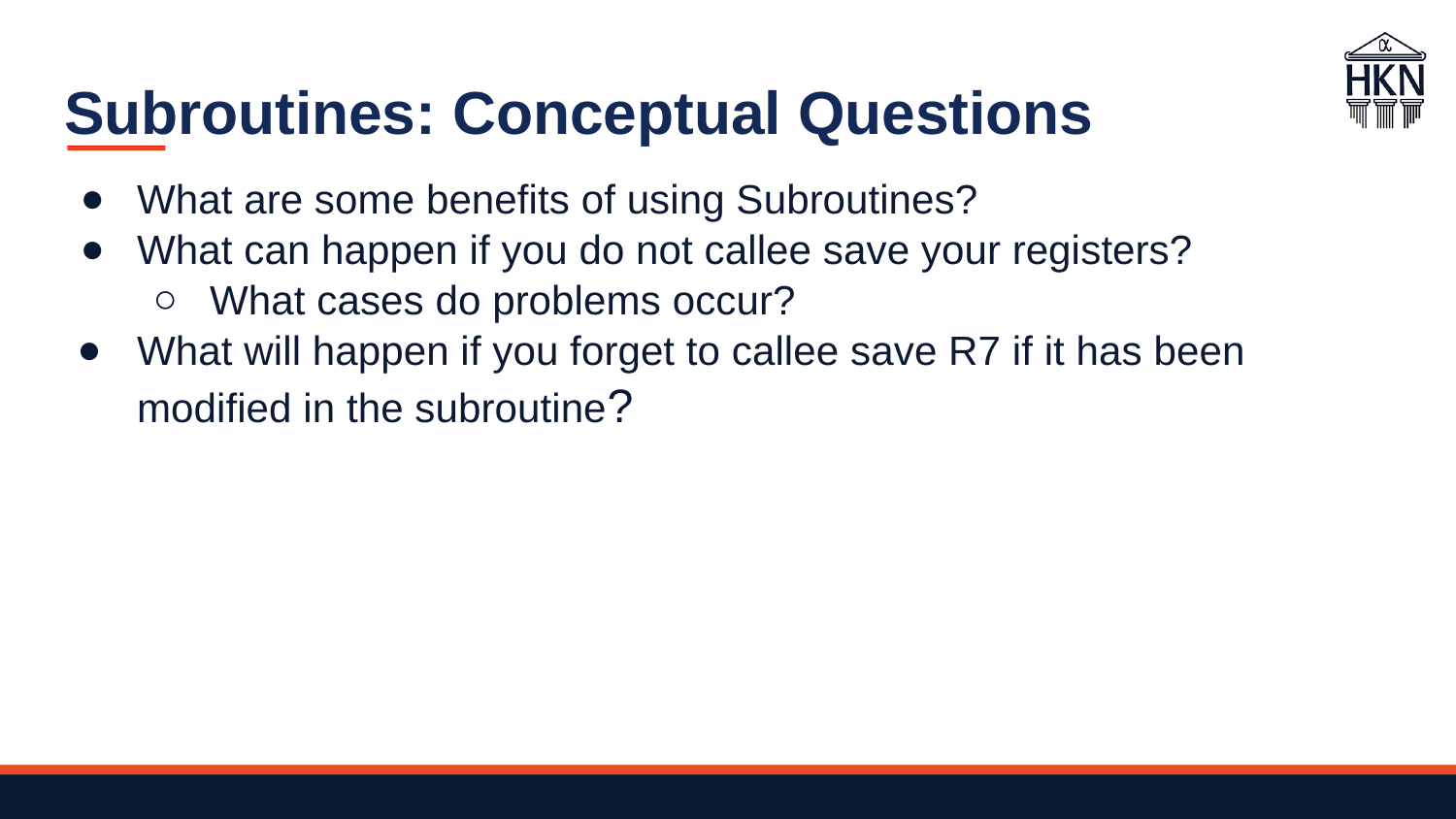

# Subroutines: Conceptual Questions

What are some benefits of using Subroutines?
What can happen if you do not callee save your registers?
What cases do problems occur?
What will happen if you forget to callee save R7 if it has been modified in the subroutine?